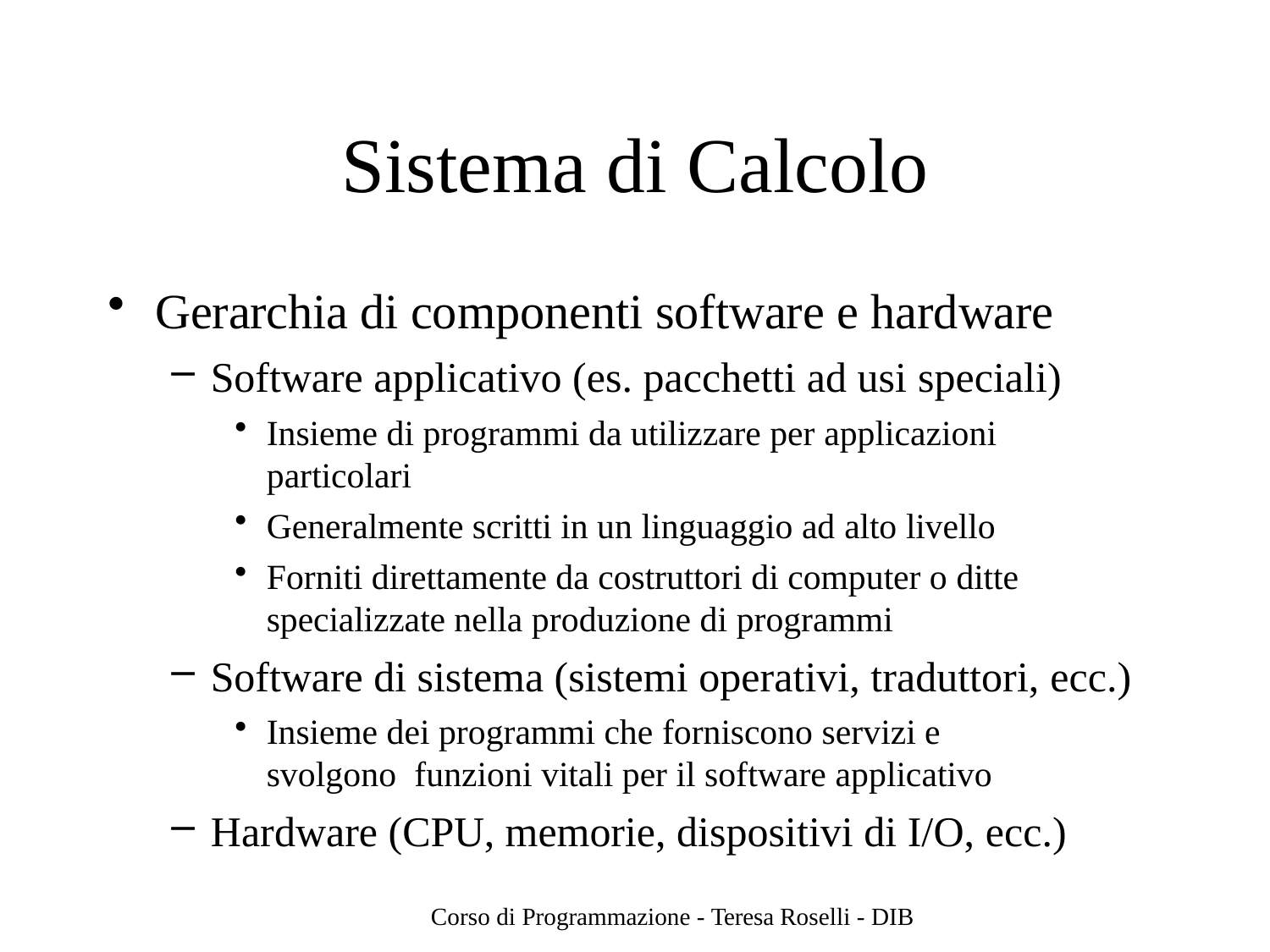

# Sistema di Calcolo
Gerarchia di componenti software e hardware
Software applicativo (es. pacchetti ad usi speciali)
Insieme di programmi da utilizzare per applicazioni particolari
Generalmente scritti in un linguaggio ad alto livello
Forniti direttamente da costruttori di computer o ditte
specializzate nella produzione di programmi
Software di sistema (sistemi operativi, traduttori, ecc.)
Insieme dei programmi che forniscono servizi e svolgono  funzioni vitali per il software applicativo
Hardware (CPU, memorie, dispositivi di I/O, ecc.)
Corso di Programmazione - Teresa Roselli - DIB